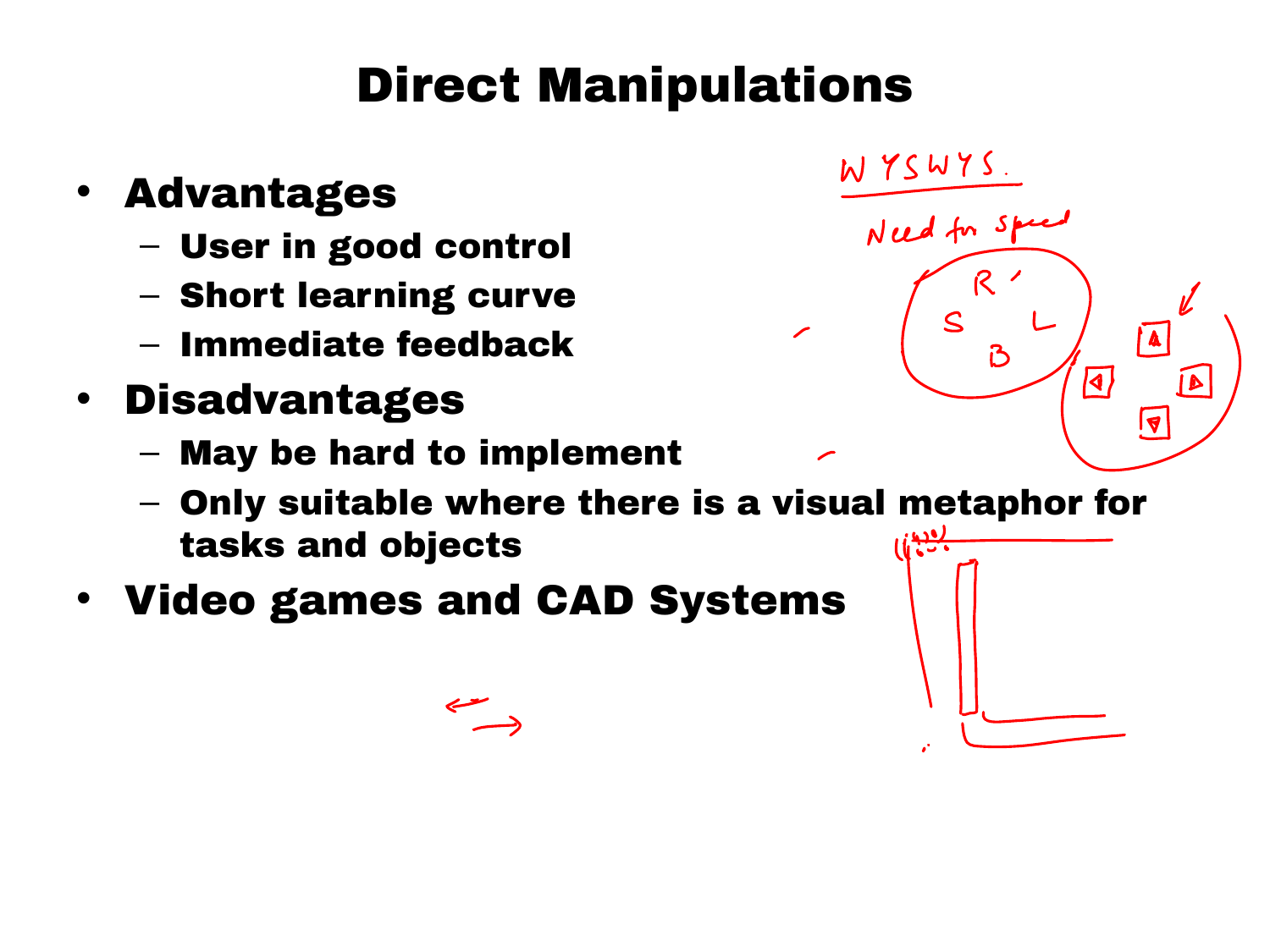

# Direct Manipulations
Advantages
User in good control
Short learning curve
Immediate feedback
Disadvantages
May be hard to implement
Only suitable where there is a visual metaphor for tasks and objects
Video games and CAD Systems